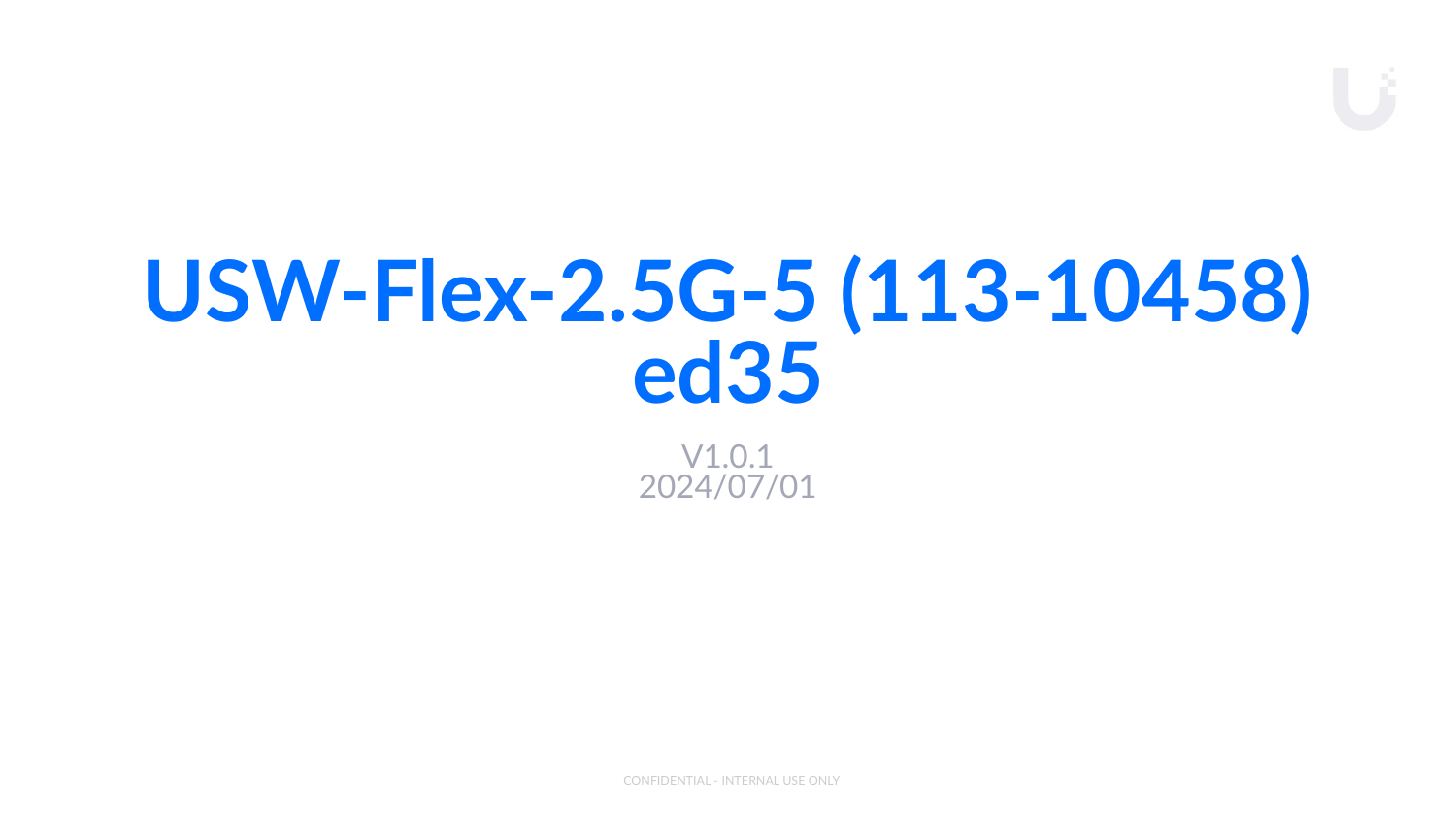

# USW-Flex-2.5G-5 (113-10458) ed35
V1.0.1
2024/07/01
CONFIDENTIAL - INTERNAL USE ONLY